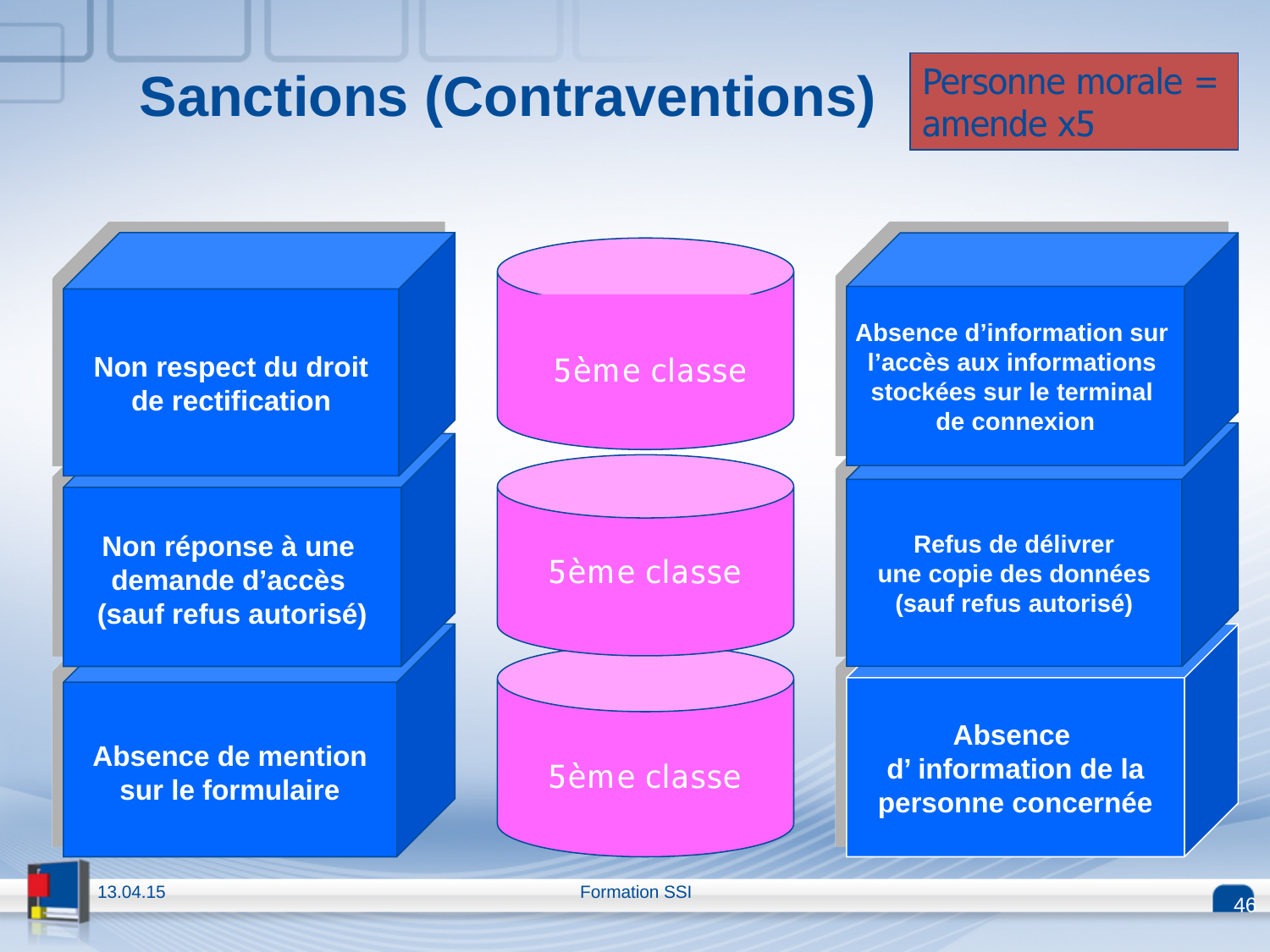

Sanctions (Contraventions)
Personne morale = amende x5
Non respect du droit
de rectification
Absence d’information sur
l’accès aux informations
stockées sur le terminal
de connexion

5ème classe
Refus de délivrer
une copie des données
(sauf refus autorisé)

Non réponse à une
demande d’accès
(sauf refus autorisé)

5ème classe

Absence de mention
sur le formulaire

Absence
d’ information de la
personne concernée

5ème classe

13.04.15
Formation SSI
46